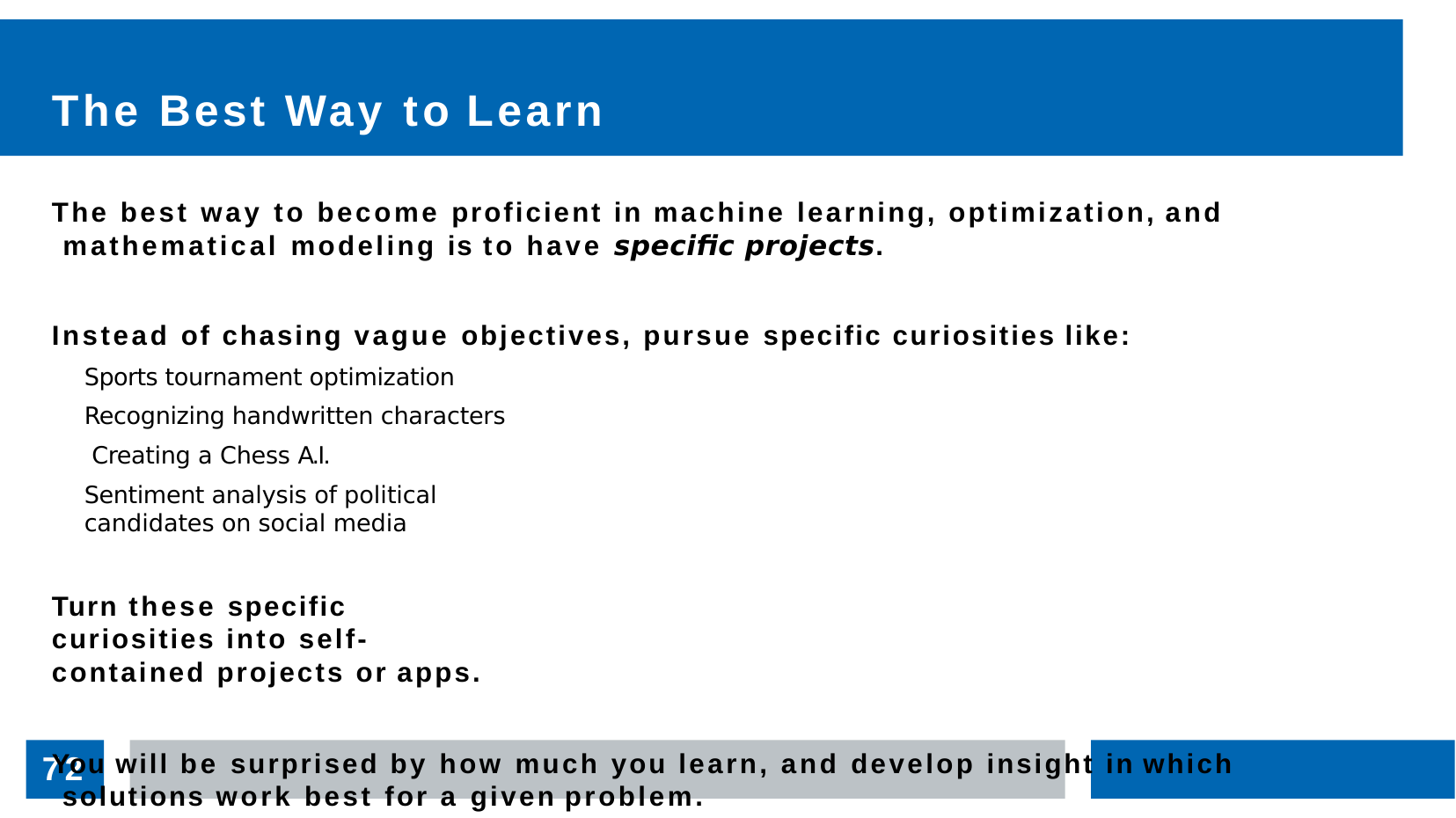

# The Best Way to Learn
The best way to become proficient in machine learning, optimization, and  mathematical modeling is to have specific projects.

Instead of chasing vague objectives, pursue specific curiosities like:
Sports tournament optimization  Recognizing handwritten characters  Creating a Chess A.I.
Sentiment analysis of political candidates on social media

Turn these specific curiosities into self-contained projects or apps.

You will be surprised by how much you learn, and develop insight in which  solutions work best for a given problem.
72